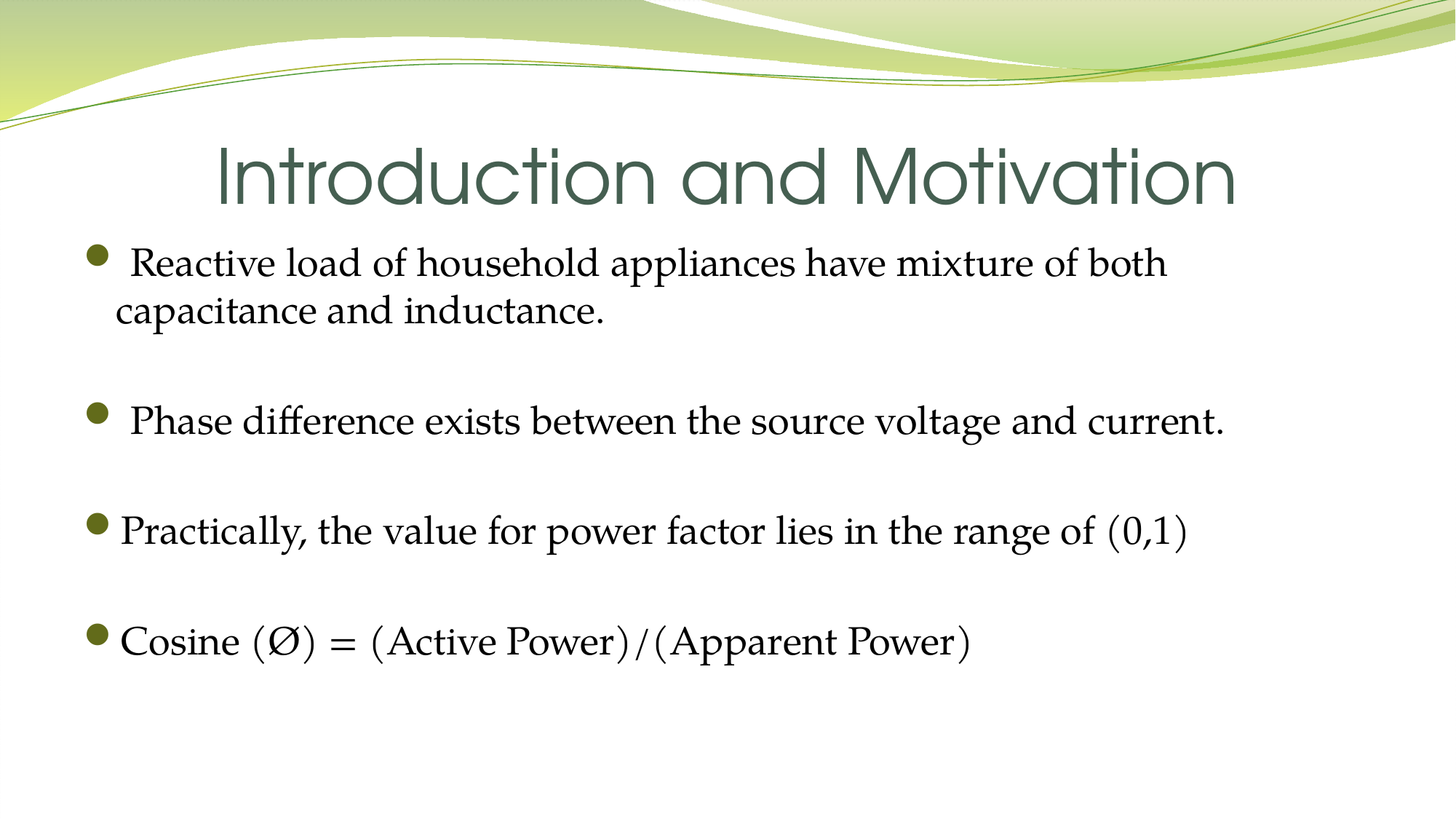

# Introduction and Motivation
 Reactive load of household appliances have mixture of both capacitance and inductance.

 Phase difference exists between the source voltage and current.

Practically, the value for power factor lies in the range of (0,1)

Cosine (Ø) = (Active Power)/(Apparent Power)